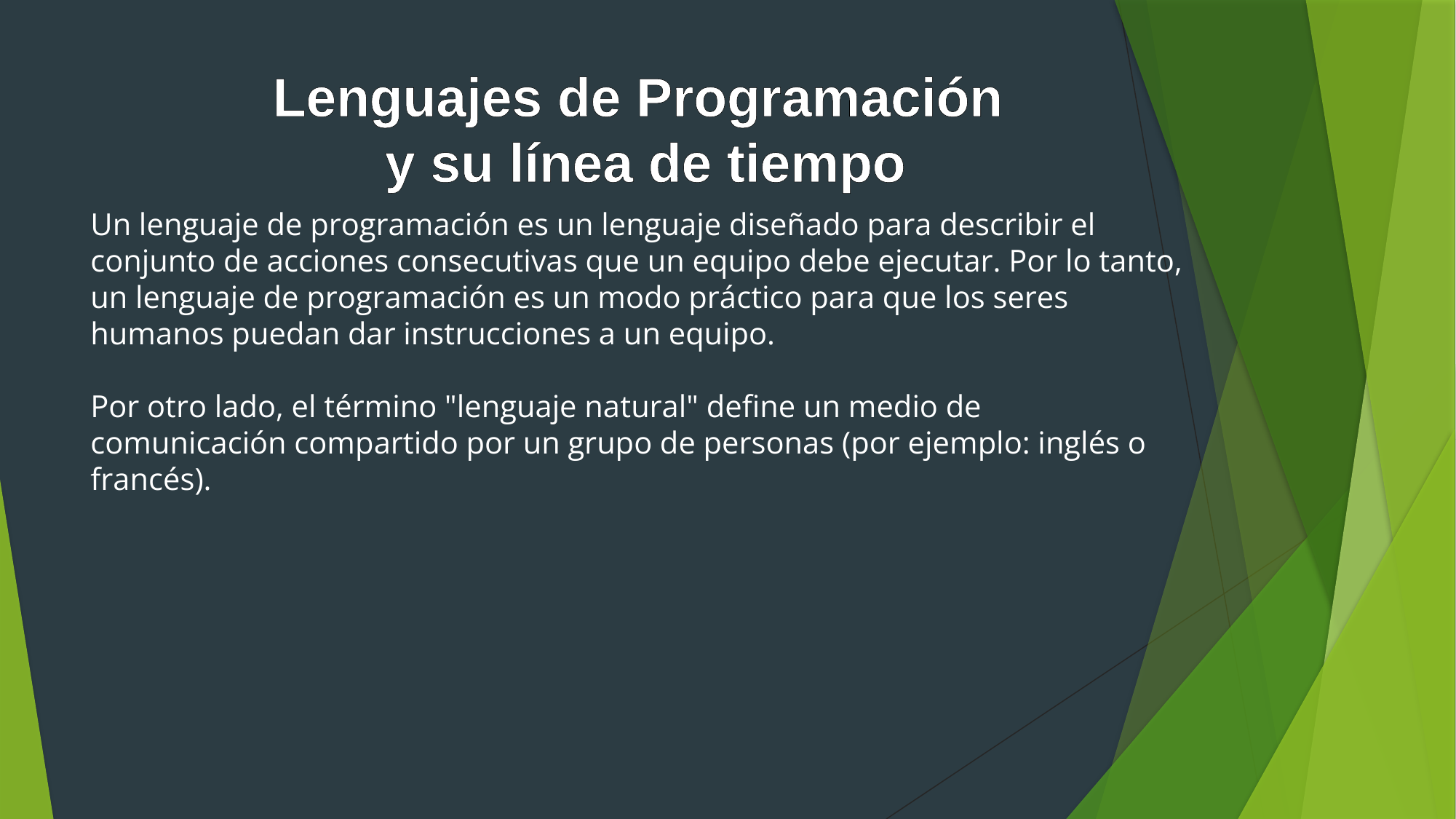

Lenguajes de Programación
 y su línea de tiempo
Un lenguaje de programación es un lenguaje diseñado para describir el conjunto de acciones consecutivas que un equipo debe ejecutar. Por lo tanto, un lenguaje de programación es un modo práctico para que los seres humanos puedan dar instrucciones a un equipo. 
Por otro lado, el término "lenguaje natural" define un medio de comunicación compartido por un grupo de personas (por ejemplo: inglés o francés).